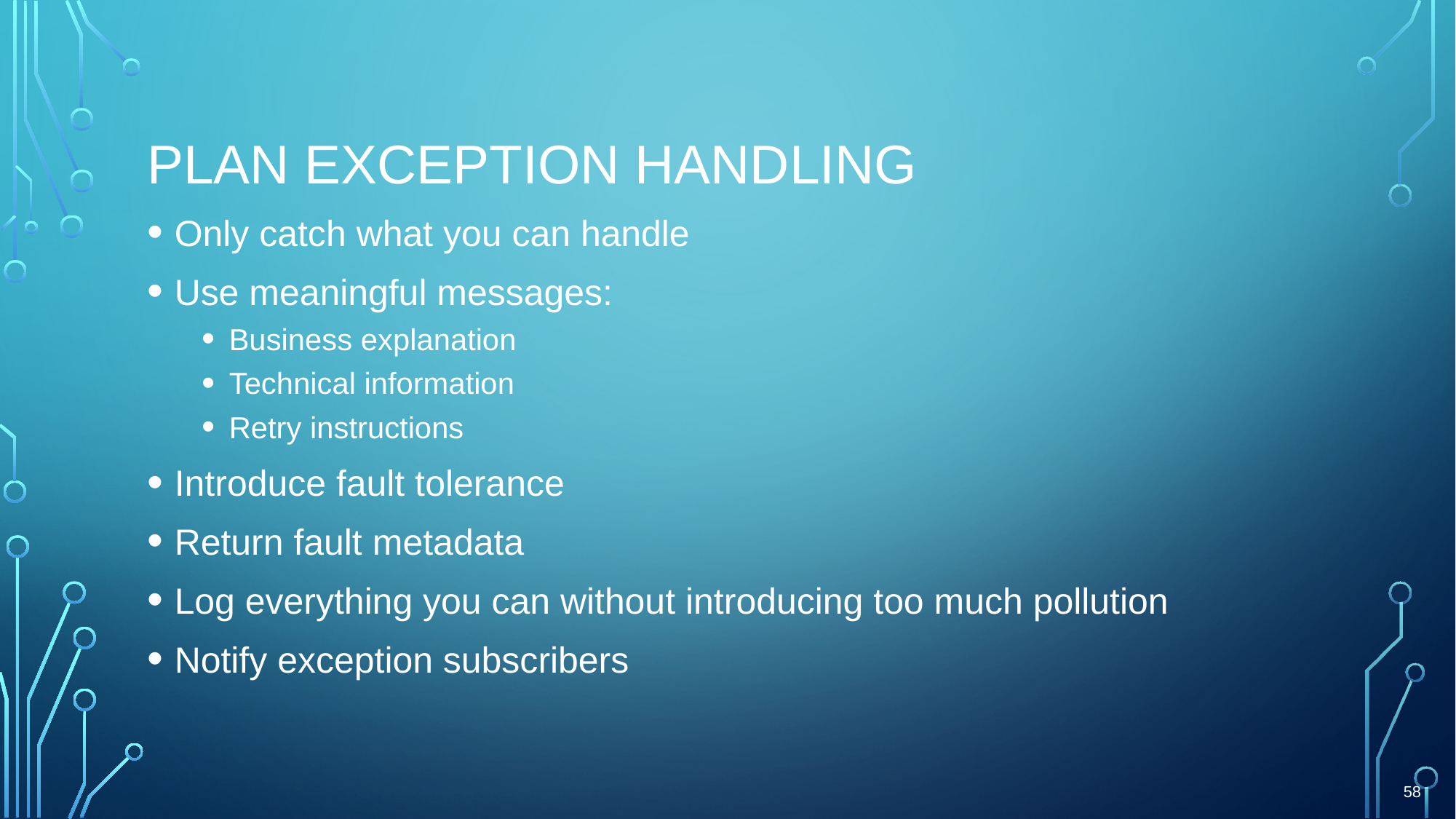

# Plan Exception Handling
Only catch what you can handle
Use meaningful messages:
Business explanation
Technical information
Retry instructions
Introduce fault tolerance
Return fault metadata
Log everything you can without introducing too much pollution
Notify exception subscribers
58